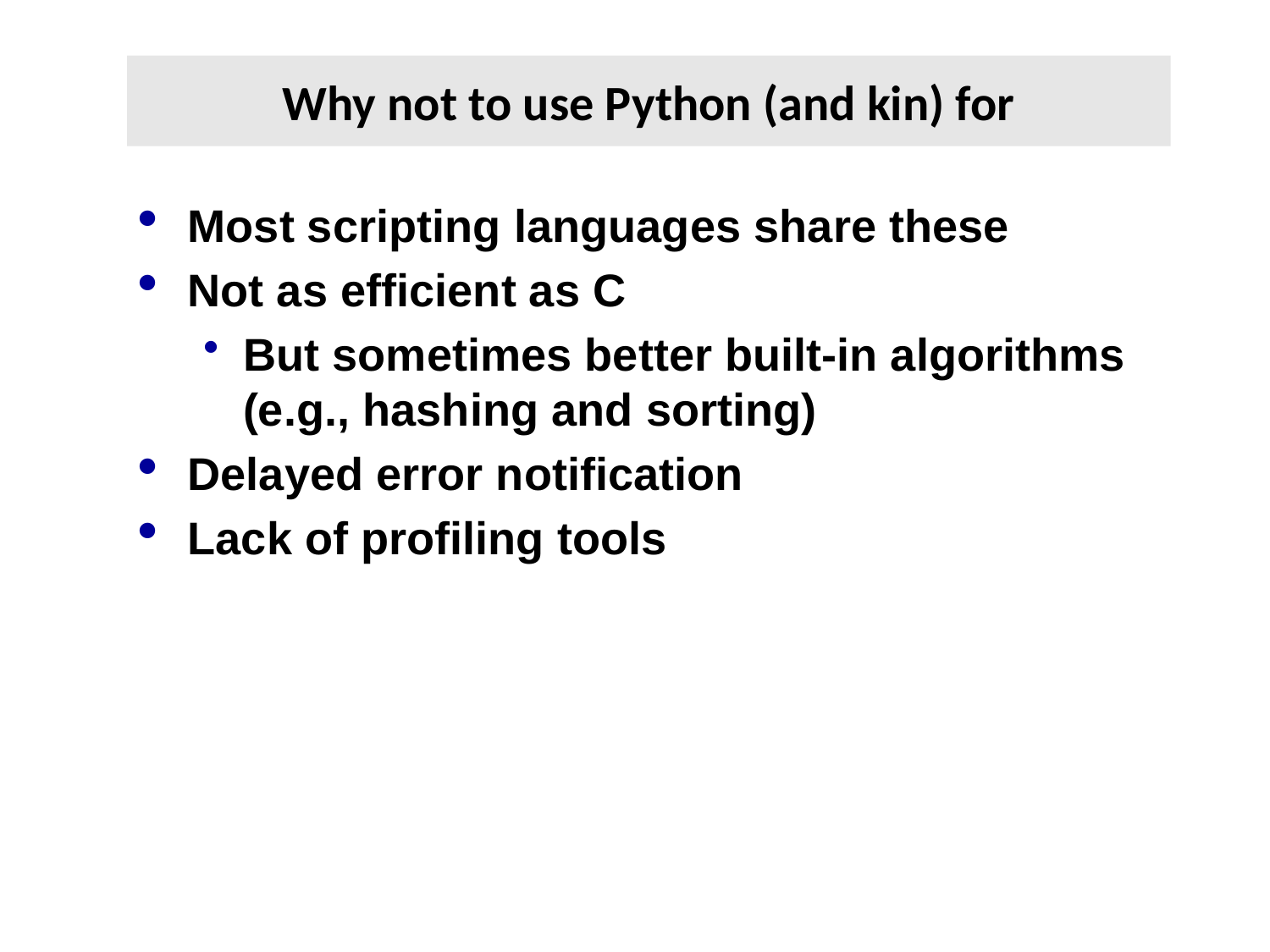

# Why not to use Python (and kin) for
Most scripting languages share these
Not as efficient as C
But sometimes better built-in algorithms (e.g., hashing and sorting)
Delayed error notification
Lack of profiling tools